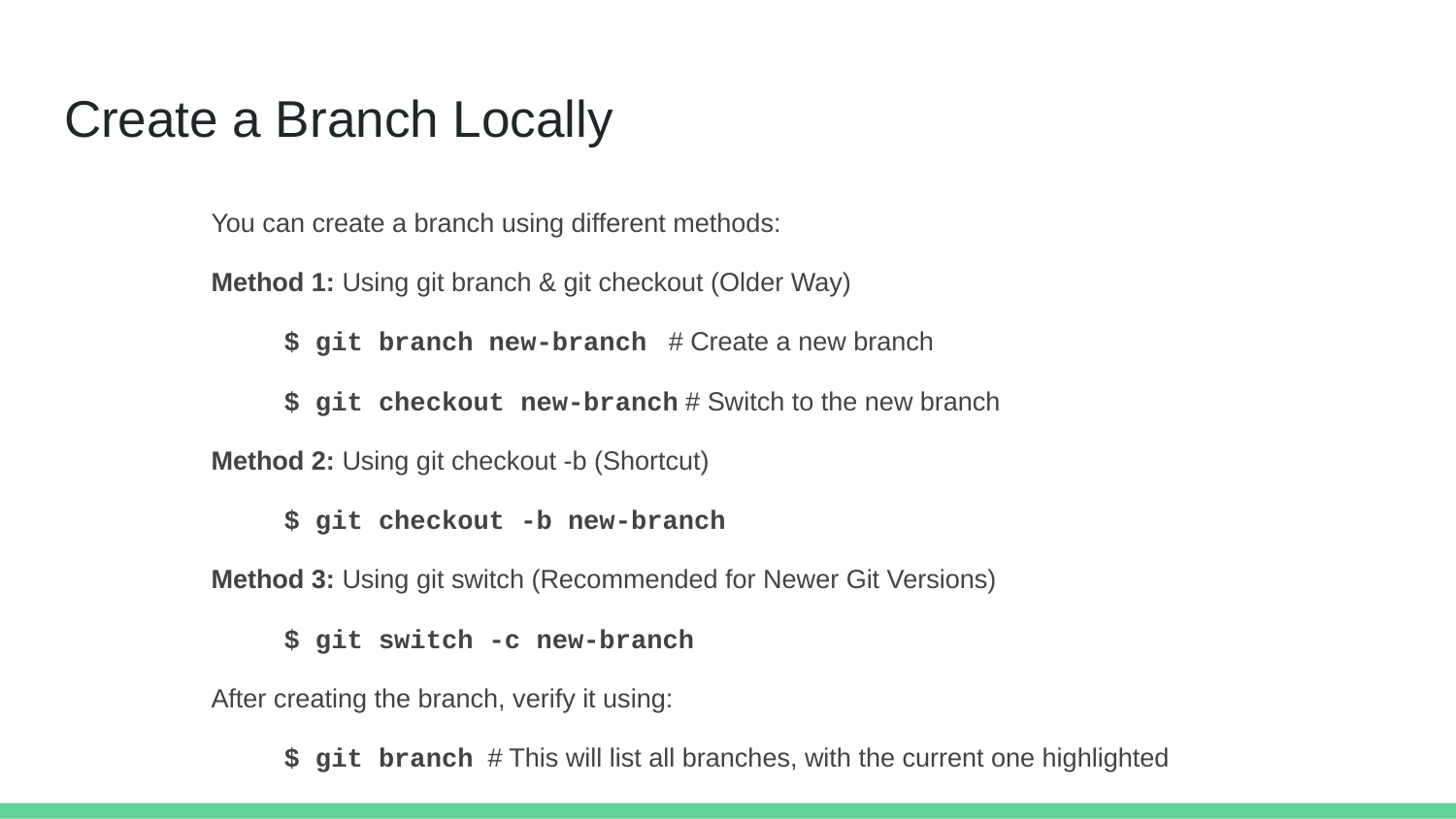

# Create a Branch Locally
You can create a branch using different methods:
Method 1: Using git branch & git checkout (Older Way)
$ git branch new-branch   # Create a new branch
$ git checkout new-branch # Switch to the new branch
Method 2: Using git checkout -b (Shortcut)
$ git checkout -b new-branch
Method 3: Using git switch (Recommended for Newer Git Versions)
$ git switch -c new-branch
After creating the branch, verify it using:
$ git branch  # This will list all branches, with the current one highlighted